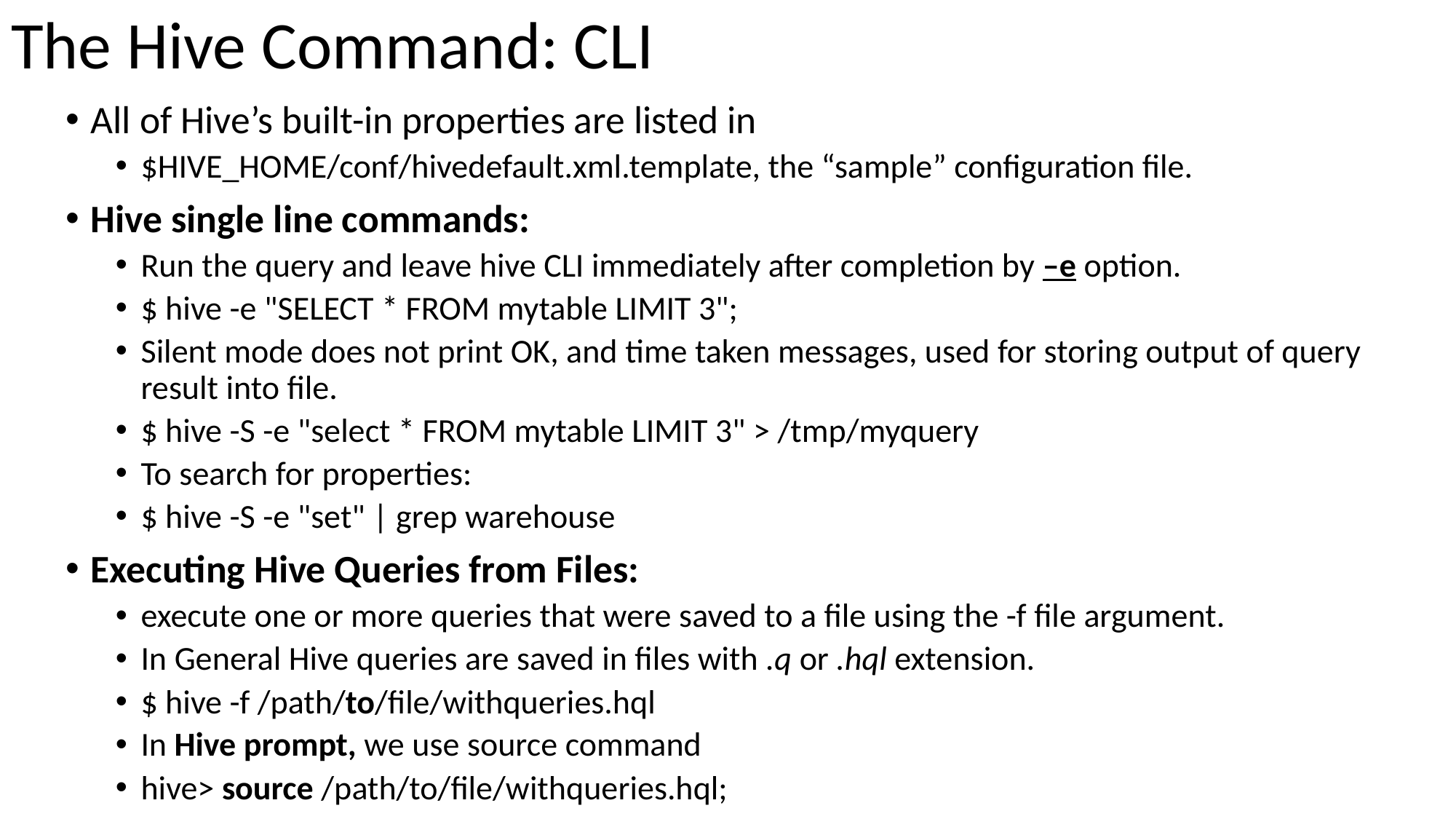

# The Hive Command: CLI
All of Hive’s built-in properties are listed in
$HIVE_HOME/conf/hivedefault.xml.template, the “sample” configuration file.
Hive single line commands:
Run the query and leave hive CLI immediately after completion by –e option.
$ hive -e "SELECT * FROM mytable LIMIT 3";
Silent mode does not print OK, and time taken messages, used for storing output of query result into file.
$ hive -S -e "select * FROM mytable LIMIT 3" > /tmp/myquery
To search for properties:
$ hive -S -e "set" | grep warehouse
Executing Hive Queries from Files:
execute one or more queries that were saved to a file using the -f file argument.
In General Hive queries are saved in files with .q or .hql extension.
$ hive -f /path/to/file/withqueries.hql
In Hive prompt, we use source command
hive> source /path/to/file/withqueries.hql;